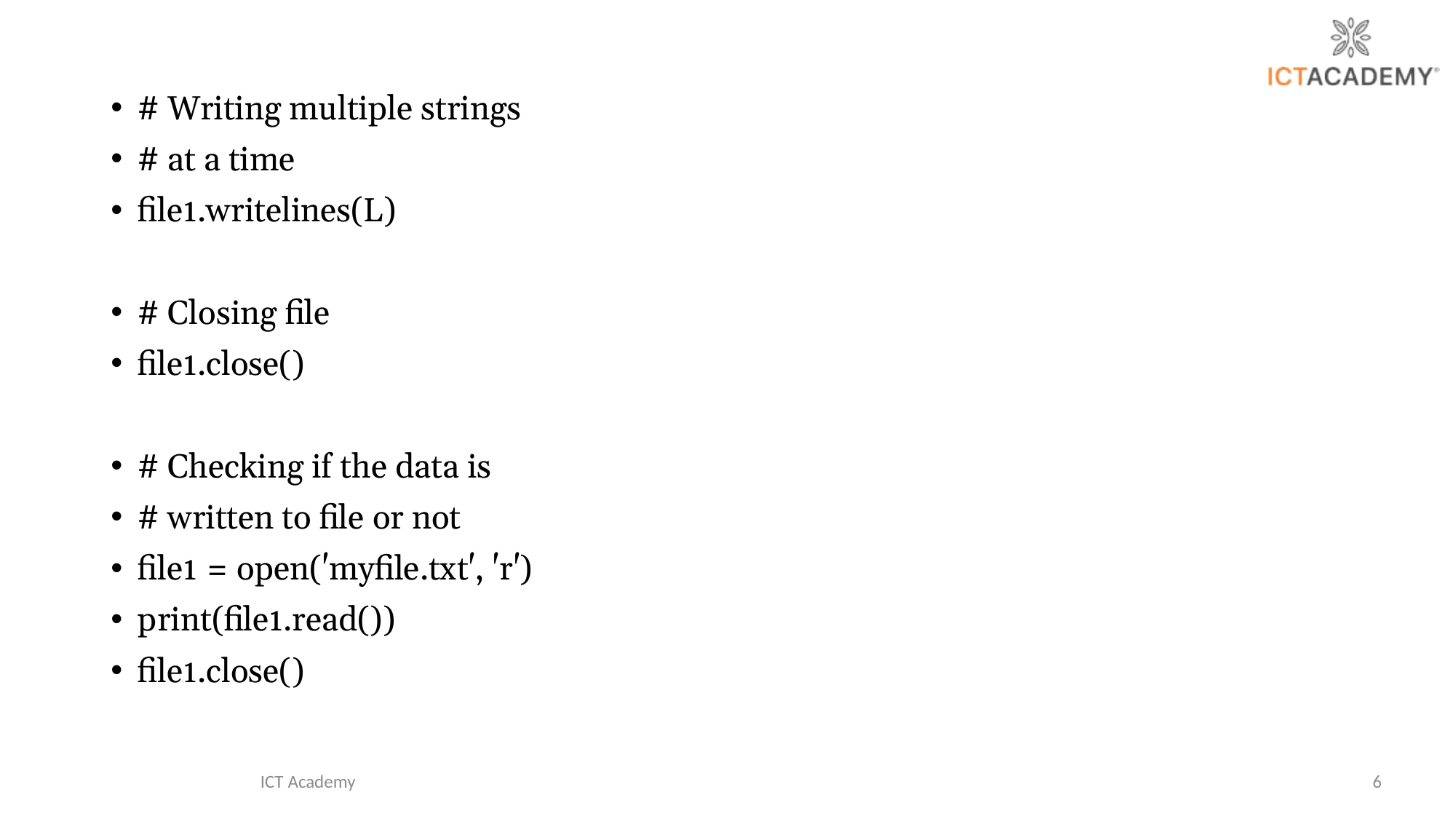

# Writing multiple strings
# at a time
file1.writelines(L)

# Closing file
file1.close()

# Checking if the data is
# written to file or not
file1 = open('myfile.txt', 'r')
print(file1.read())
file1.close()

ICT Academy
6